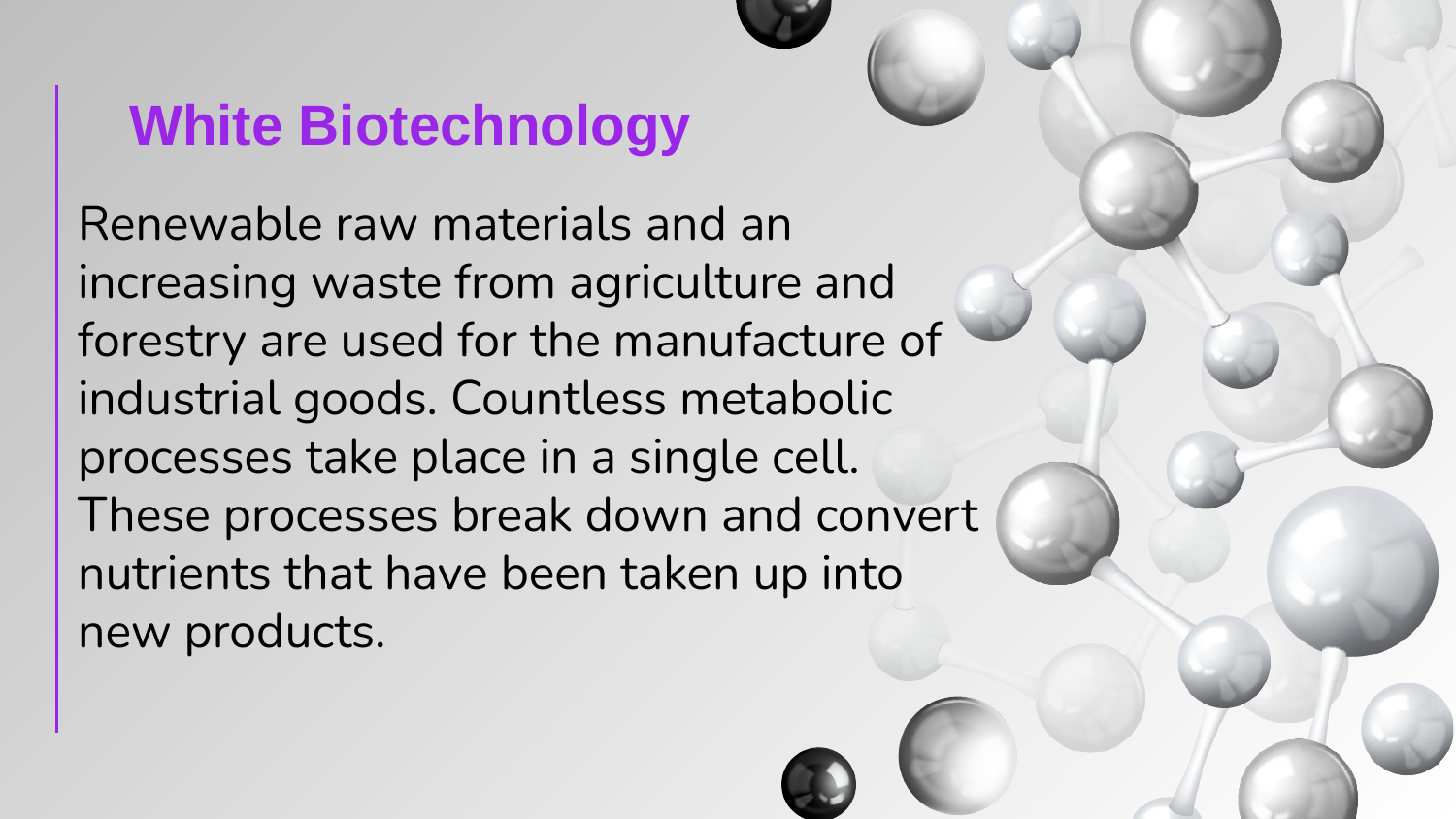

# White Biotechnology
Renewable raw materials and an
increasing waste from agriculture and forestry are used for the manufacture of industrial goods. Countless metabolic processes take place in a single cell. These processes break down and convert nutrients that have been taken up into new products.